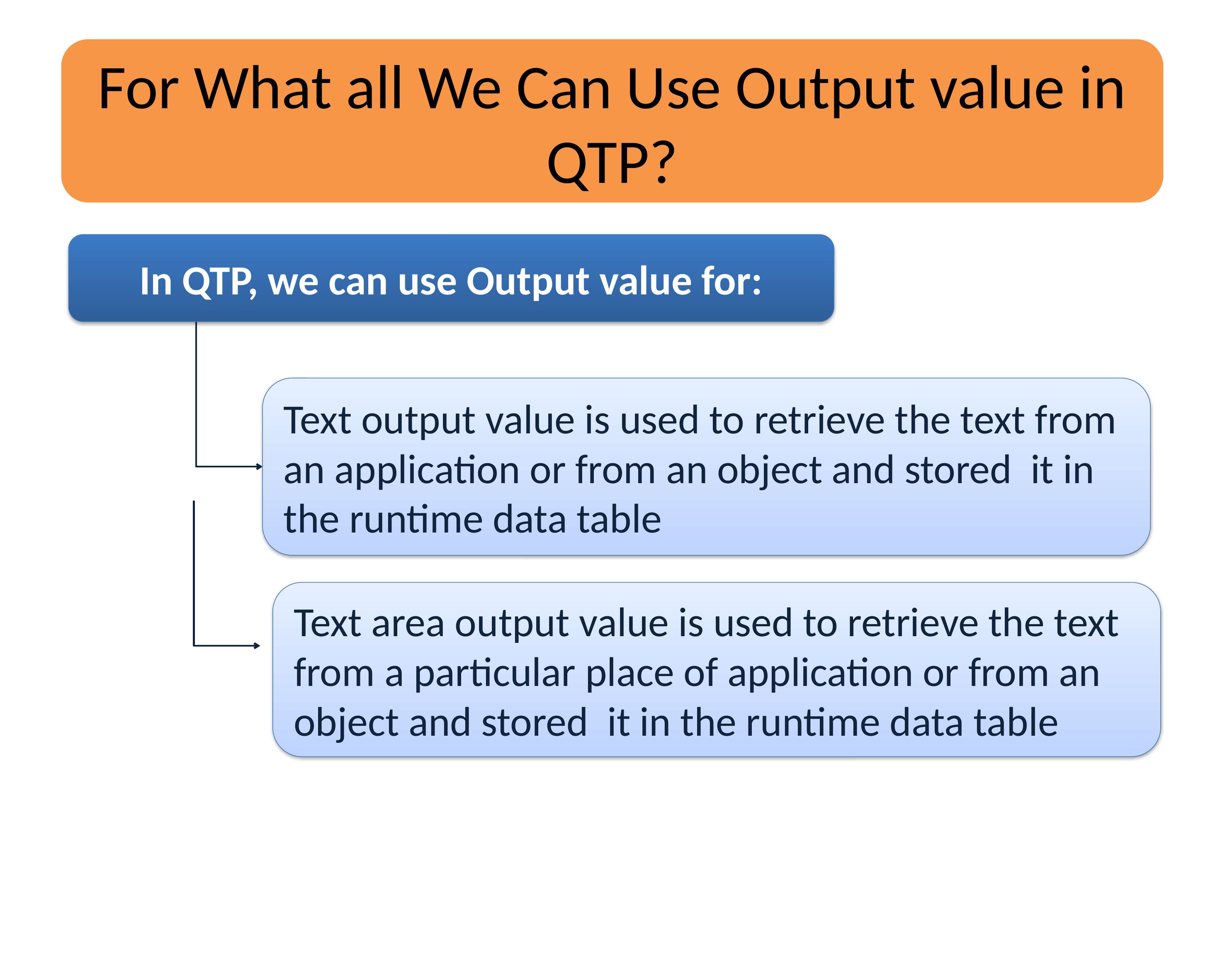

For What all We Can Use Output value in QTP?
In QTP, we can use Output value for:

Text output value is used to retrieve the text from an application or from an object and stored  it in the runtime data table
Text area output value is used to retrieve the text from a particular place of application or from an object and stored  it in the runtime data table